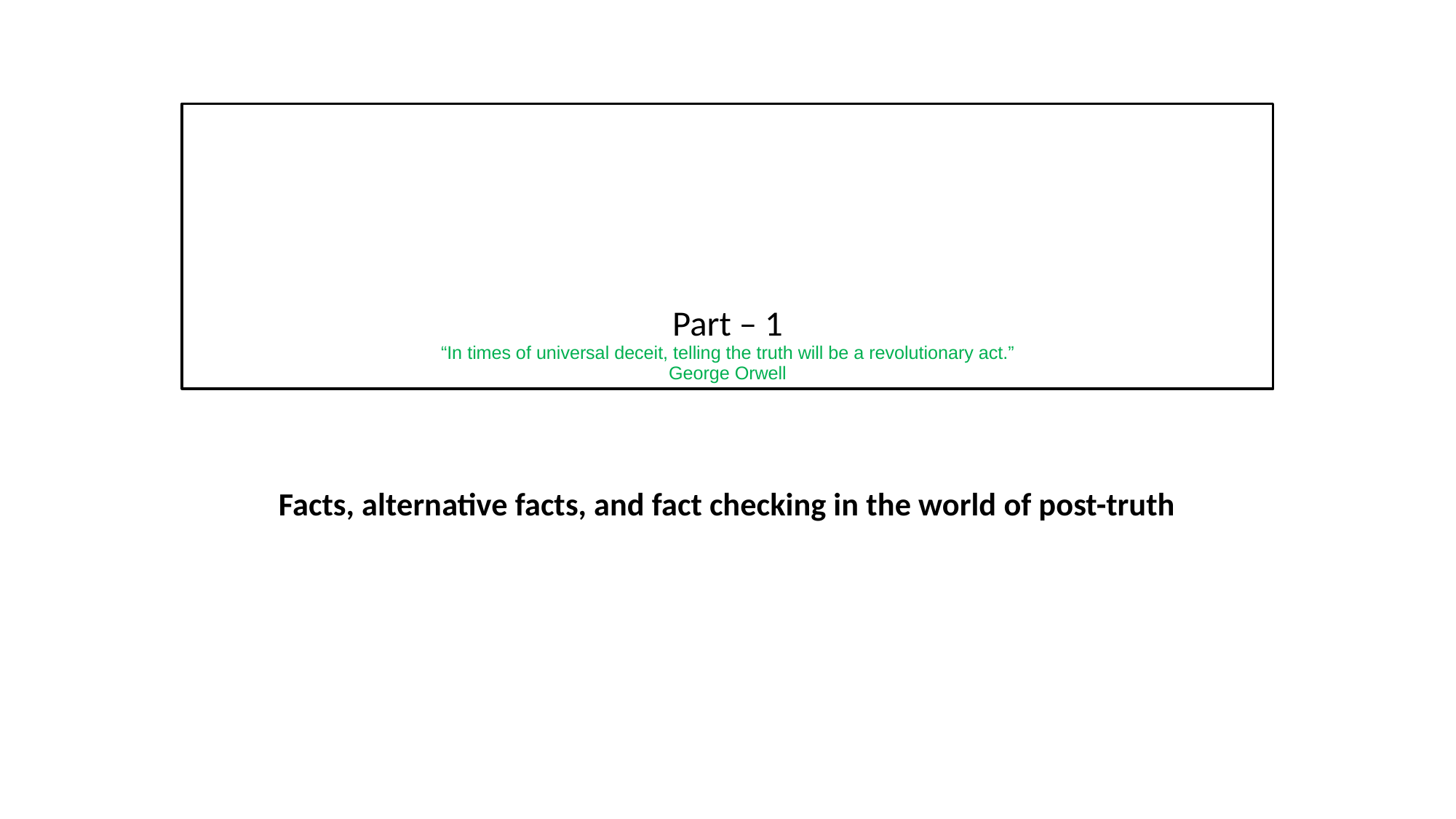

# Part – 1 “In times of universal deceit, telling the truth will be a revolutionary act.” George Orwell

Facts, alternative facts, and fact checking in the world of post-truth